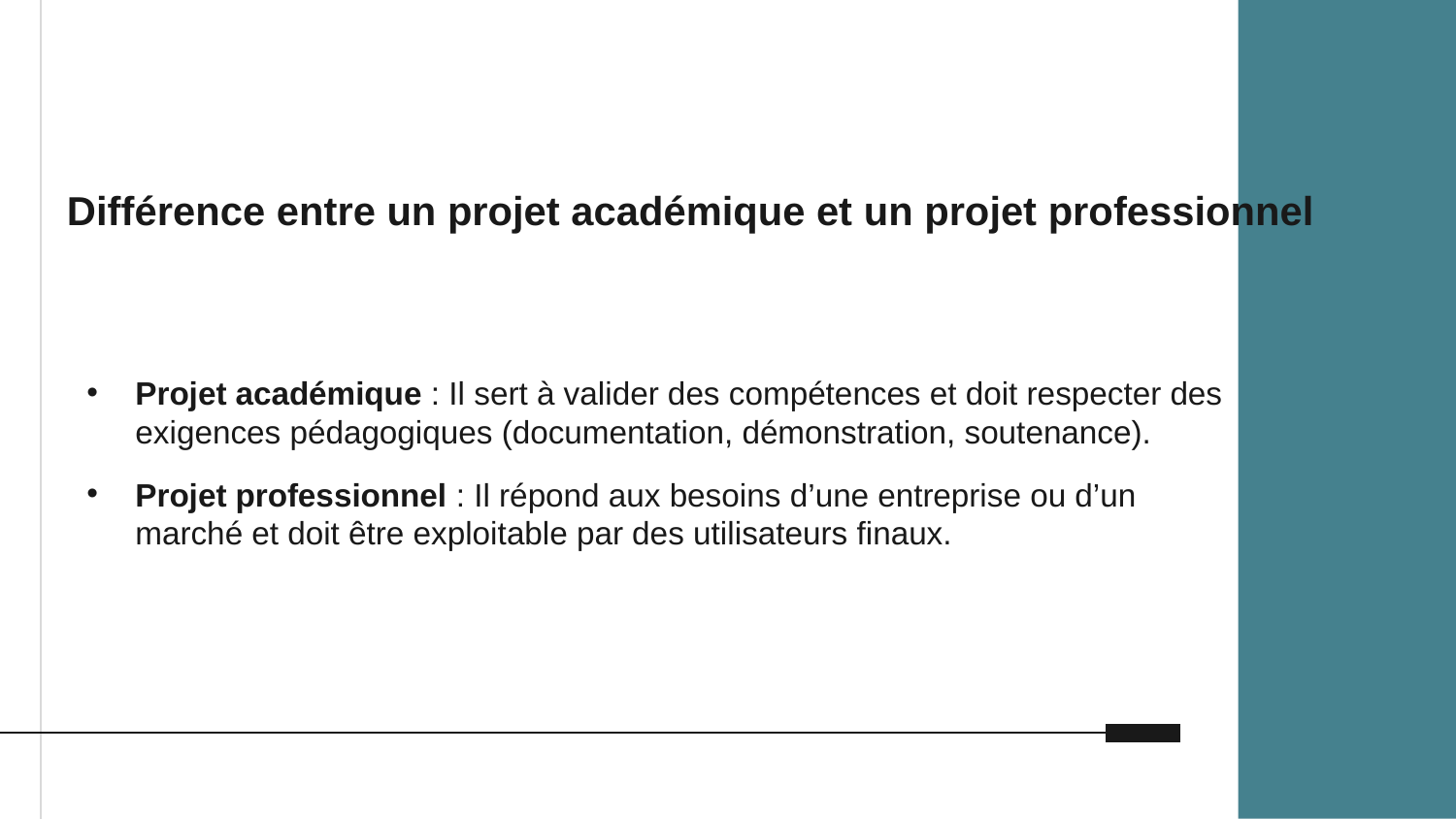

Différence entre un projet académique et un projet professionnel
Projet académique : Il sert à valider des compétences et doit respecter des exigences pédagogiques (documentation, démonstration, soutenance).
Projet professionnel : Il répond aux besoins d’une entreprise ou d’un marché et doit être exploitable par des utilisateurs finaux.